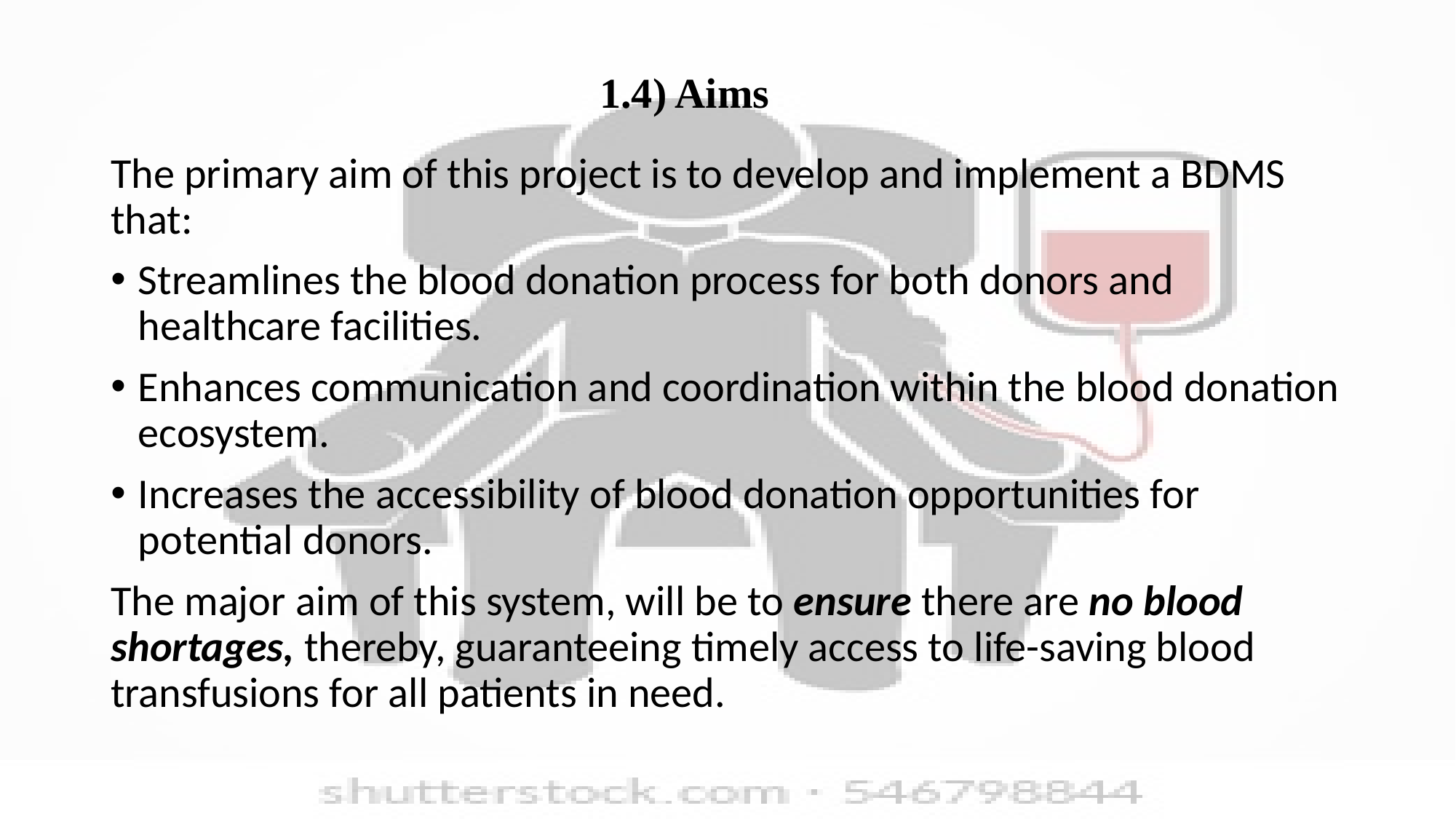

# 1.4) Aims
The primary aim of this project is to develop and implement a BDMS that:
Streamlines the blood donation process for both donors and healthcare facilities.
Enhances communication and coordination within the blood donation ecosystem.
Increases the accessibility of blood donation opportunities for potential donors.
The major aim of this system, will be to ensure there are no blood shortages, thereby, guaranteeing timely access to life-saving blood transfusions for all patients in need.